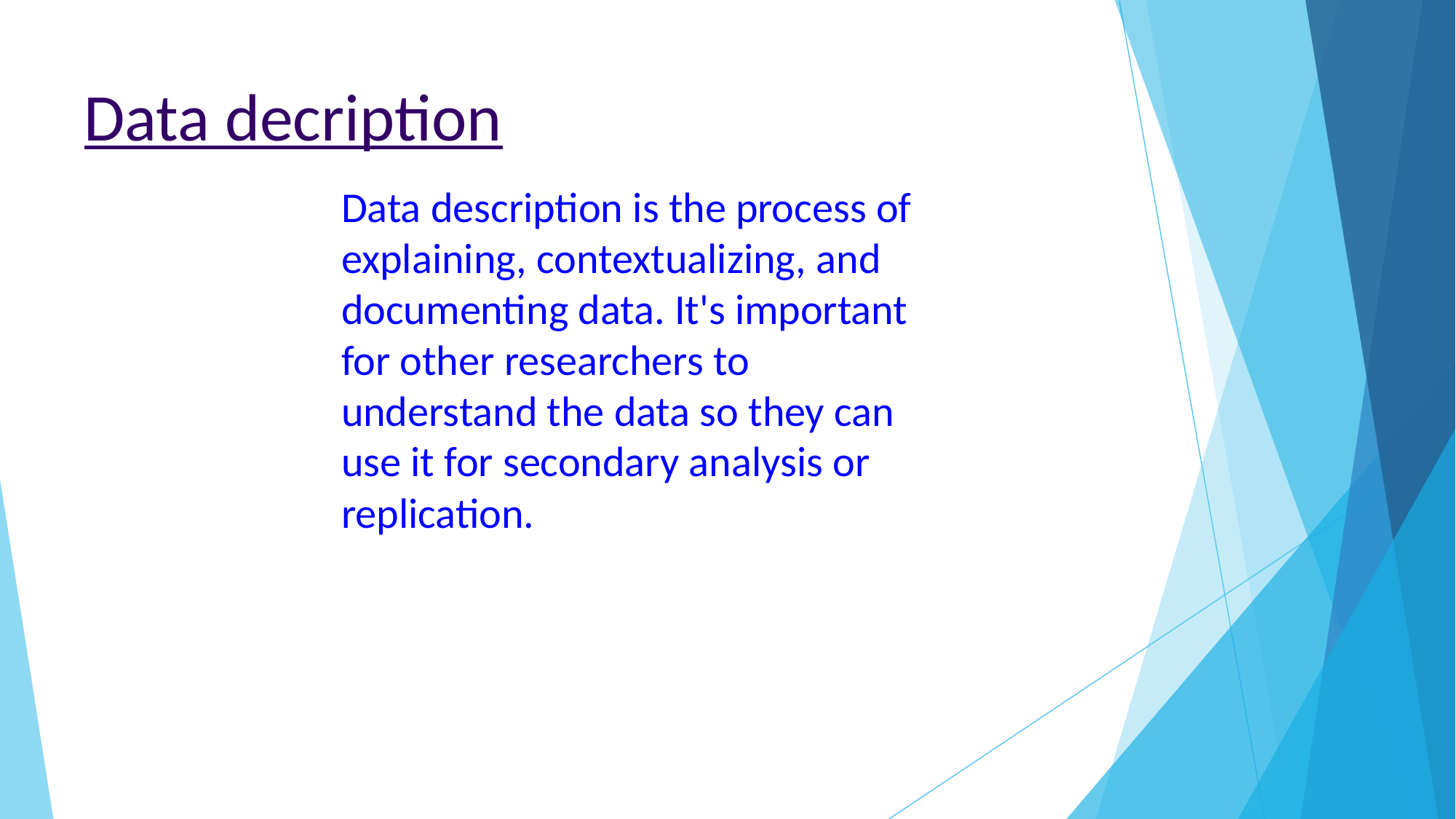

Data decription
Data description is the process of explaining, contextualizing, and documenting data. It's important for other researchers to understand the data so they can use it for secondary analysis or replication.